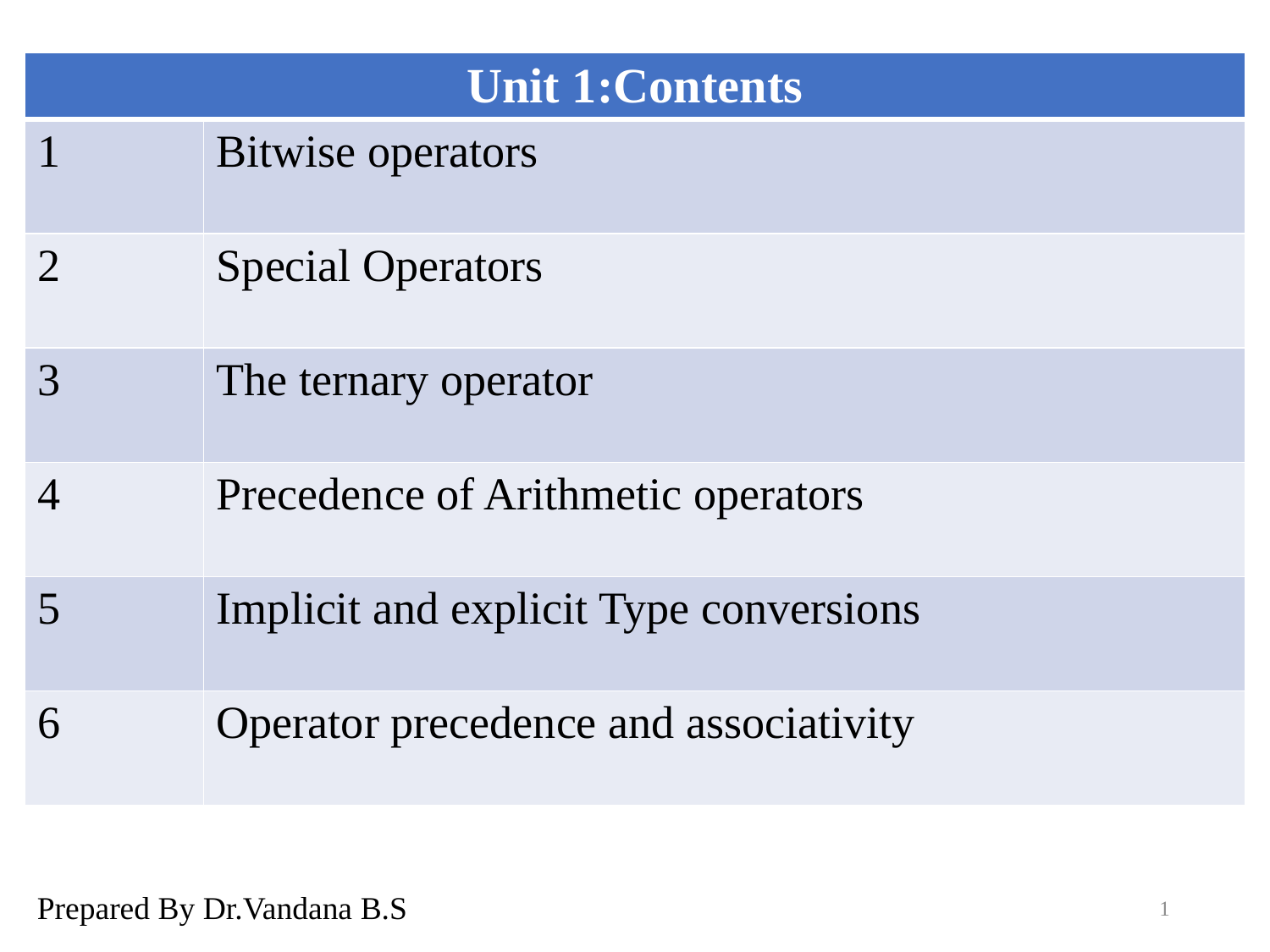

| Unit 1:Contents |  |
| --- | --- |
| 1 | Bitwise operators |
| 2 | Special Operators |
| 3 | The ternary operator |
| 4 | Precedence of Arithmetic operators |
| 5 | Implicit and explicit Type conversions |
| 6 | Operator precedence and associativity |
Prepared By Dr.Vandana B.S
1